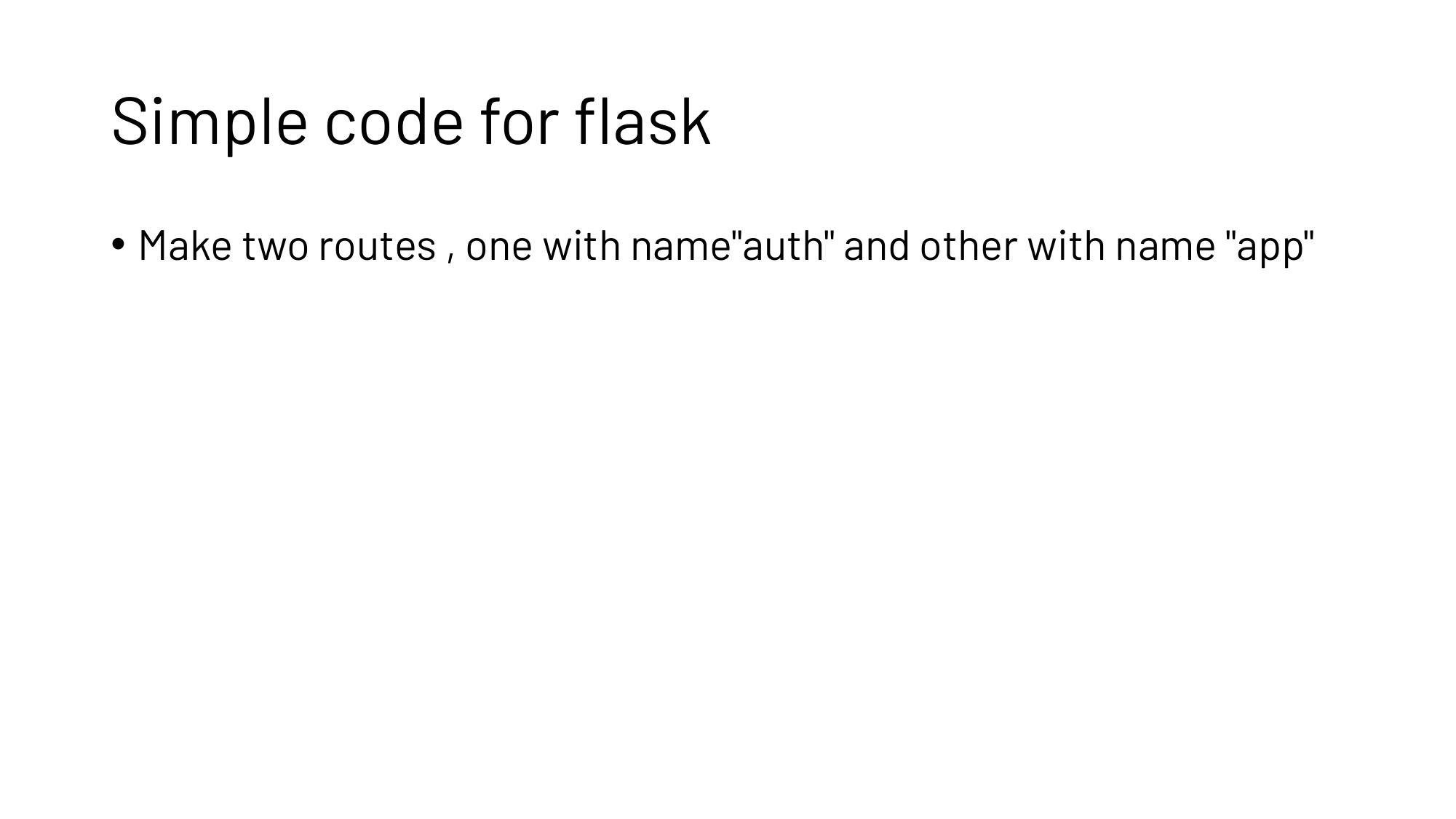

# Simple code for flask
Make two routes , one with name"auth" and other with name "app"